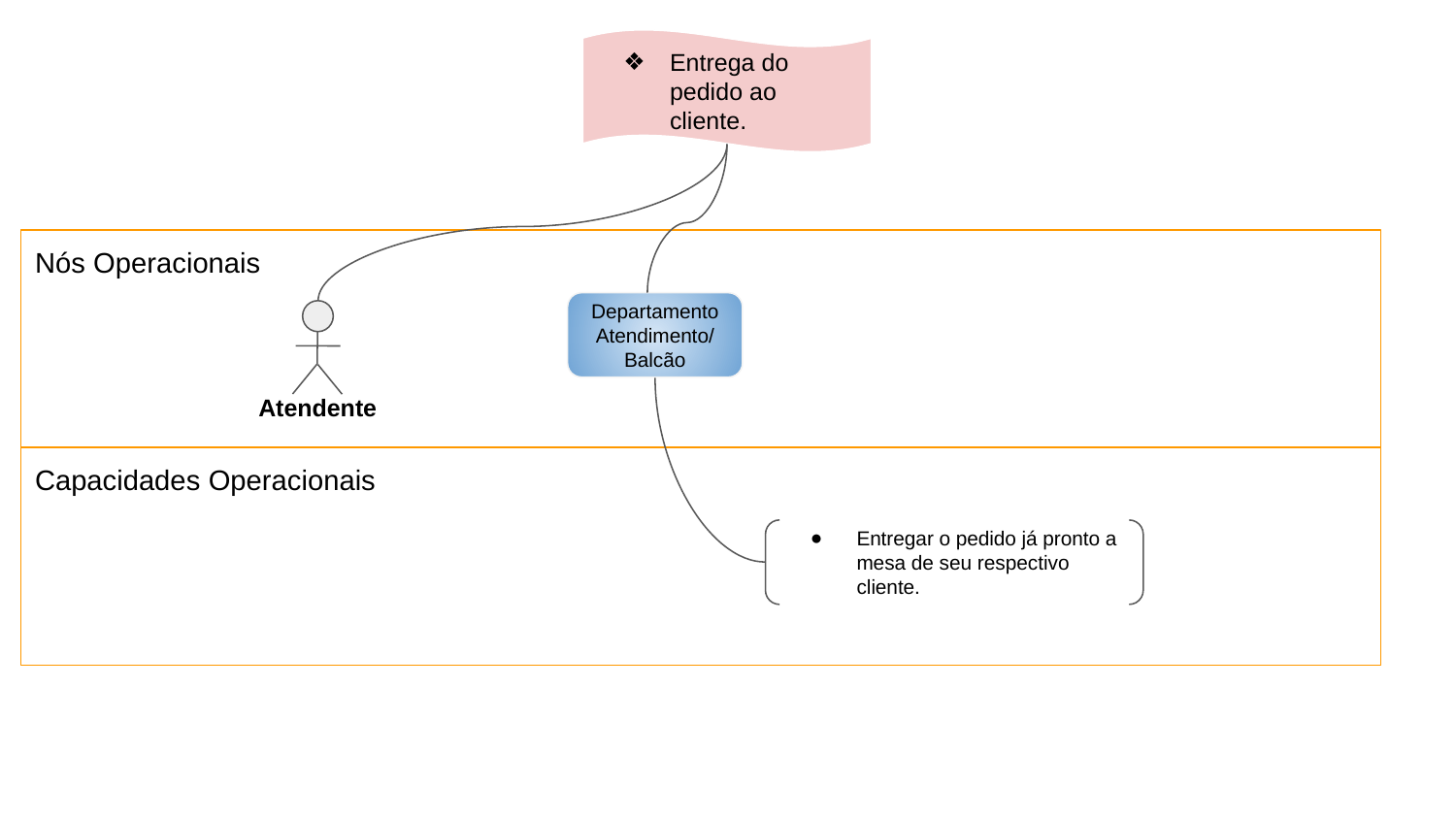

Entrega do pedido ao cliente.

Nós Operacionais
Departamento Atendimento/
Balcão

Atendente

Capacidades Operacionais
Entregar o pedido já pronto a mesa de seu respectivo cliente.